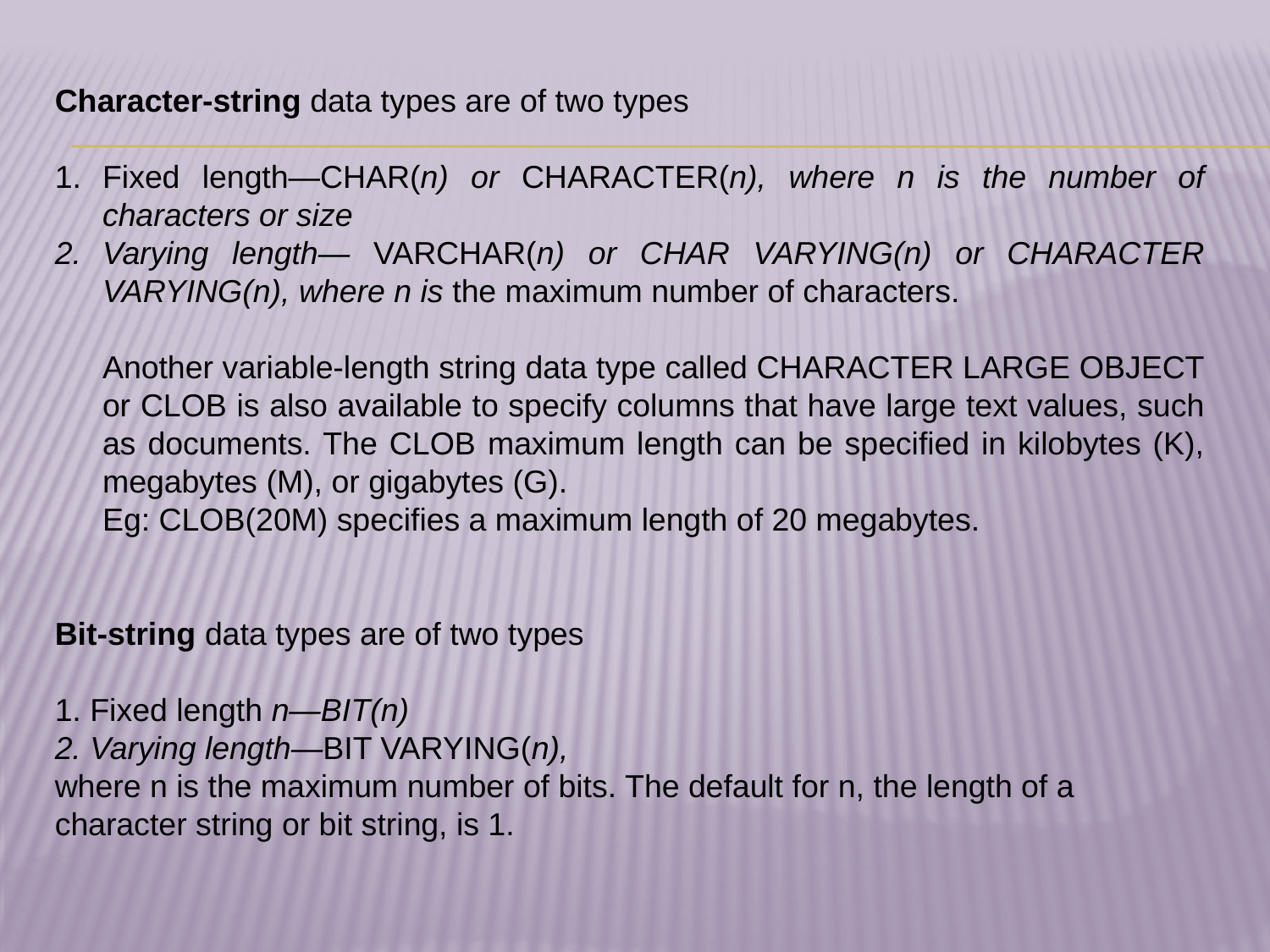

Character-string data types are of two types

Fixed length—CHAR(n) or CHARACTER(n), where n is the number of characters or size
Varying length— VARCHAR(n) or CHAR VARYING(n) or CHARACTER VARYING(n), where n is the maximum number of characters.

	Another variable-length string data type called CHARACTER LARGE OBJECT or CLOB is also available to specify columns that have large text values, such as documents. The CLOB maximum length can be specified in kilobytes (K), megabytes (M), or gigabytes (G).
	Eg: CLOB(20M) specifies a maximum length of 20 megabytes.

Bit-string data types are of two types

1. Fixed length n—BIT(n)
2. Varying length—BIT VARYING(n),
where n is the maximum number of bits. The default for n, the length of a character string or bit string, is 1.